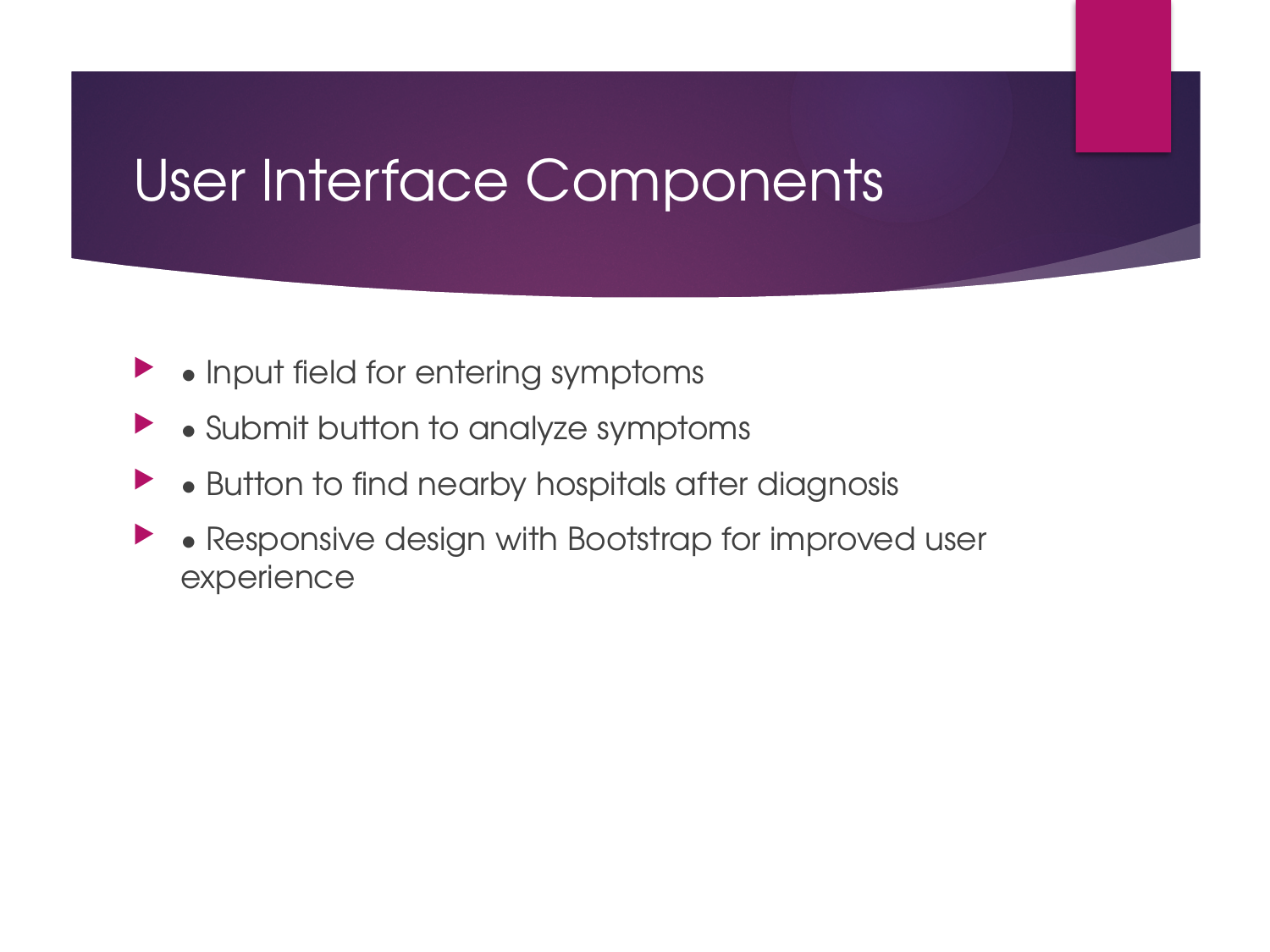

# User Interface Components
• Input field for entering symptoms
• Submit button to analyze symptoms
• Button to find nearby hospitals after diagnosis
• Responsive design with Bootstrap for improved user experience